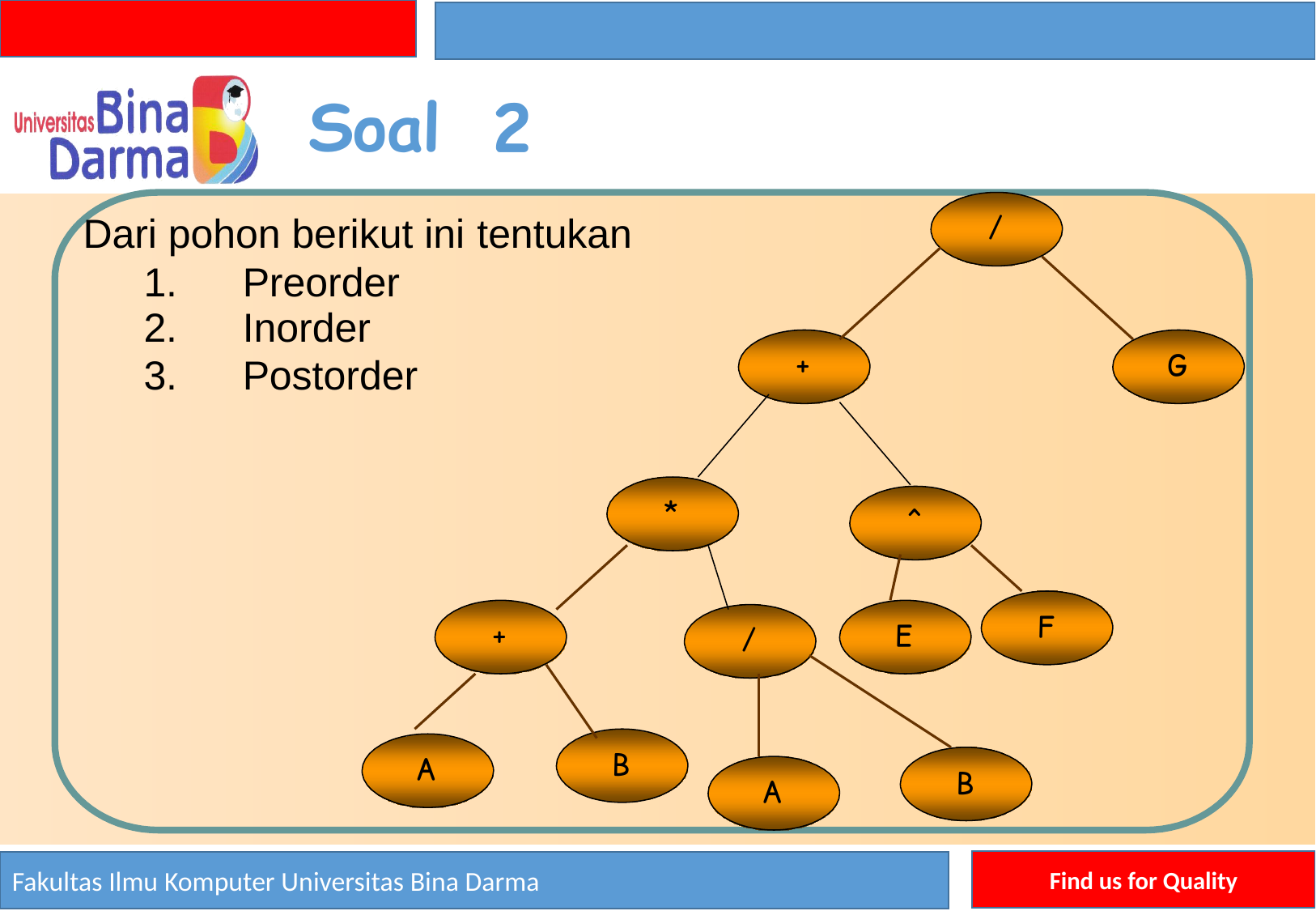

Soal
2

/
Dari pohon berikut ini
tentukan

1.
2.
3.
Preorder
Inorder
Postorder

+
G

*
^

F
+
E
/

B
A

B
A